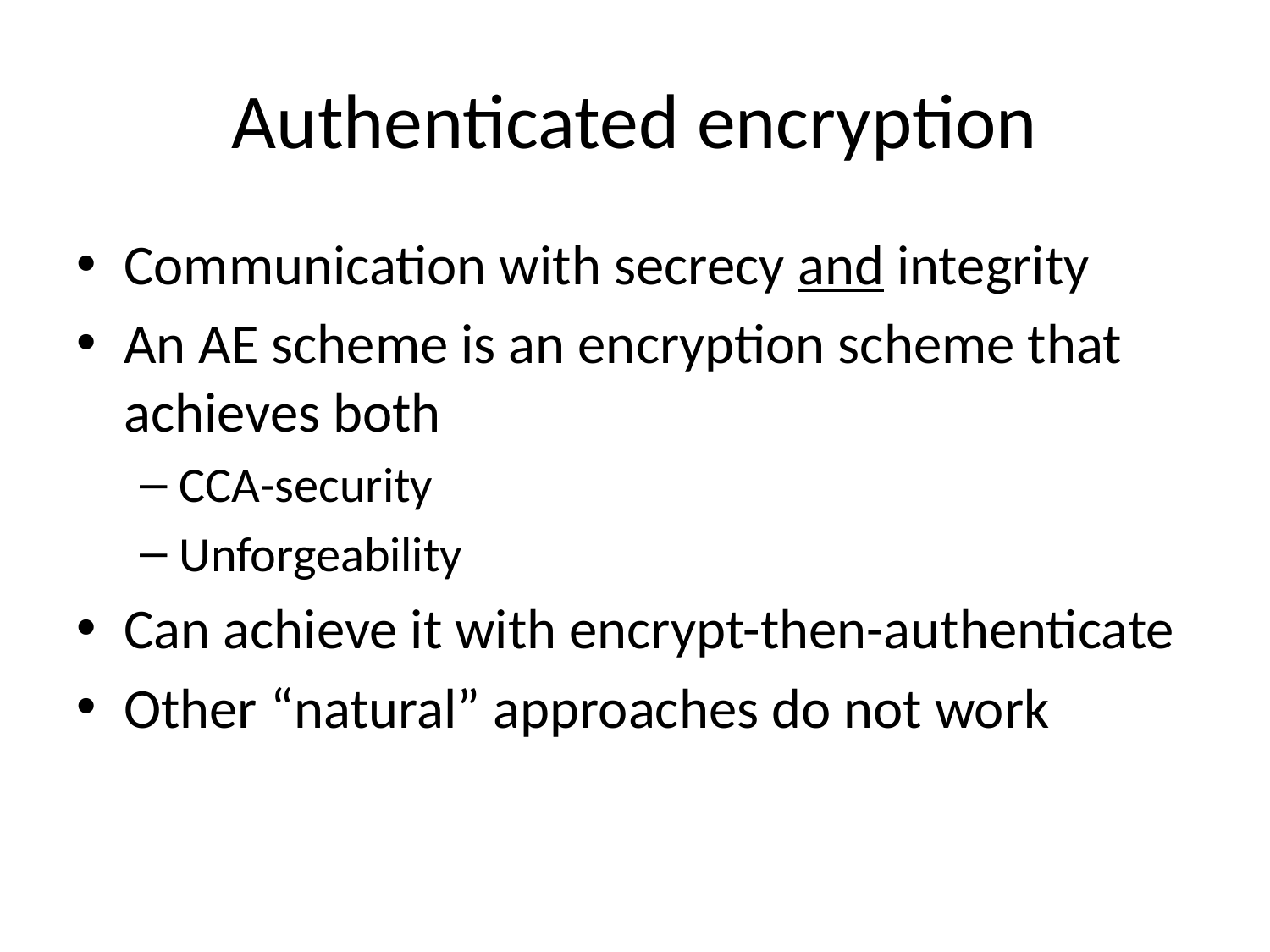

# Authenticated encryption
Communication with secrecy and integrity
An AE scheme is an encryption scheme that achieves both
CCA-security
Unforgeability
Can achieve it with encrypt-then-authenticate
Other “natural” approaches do not work